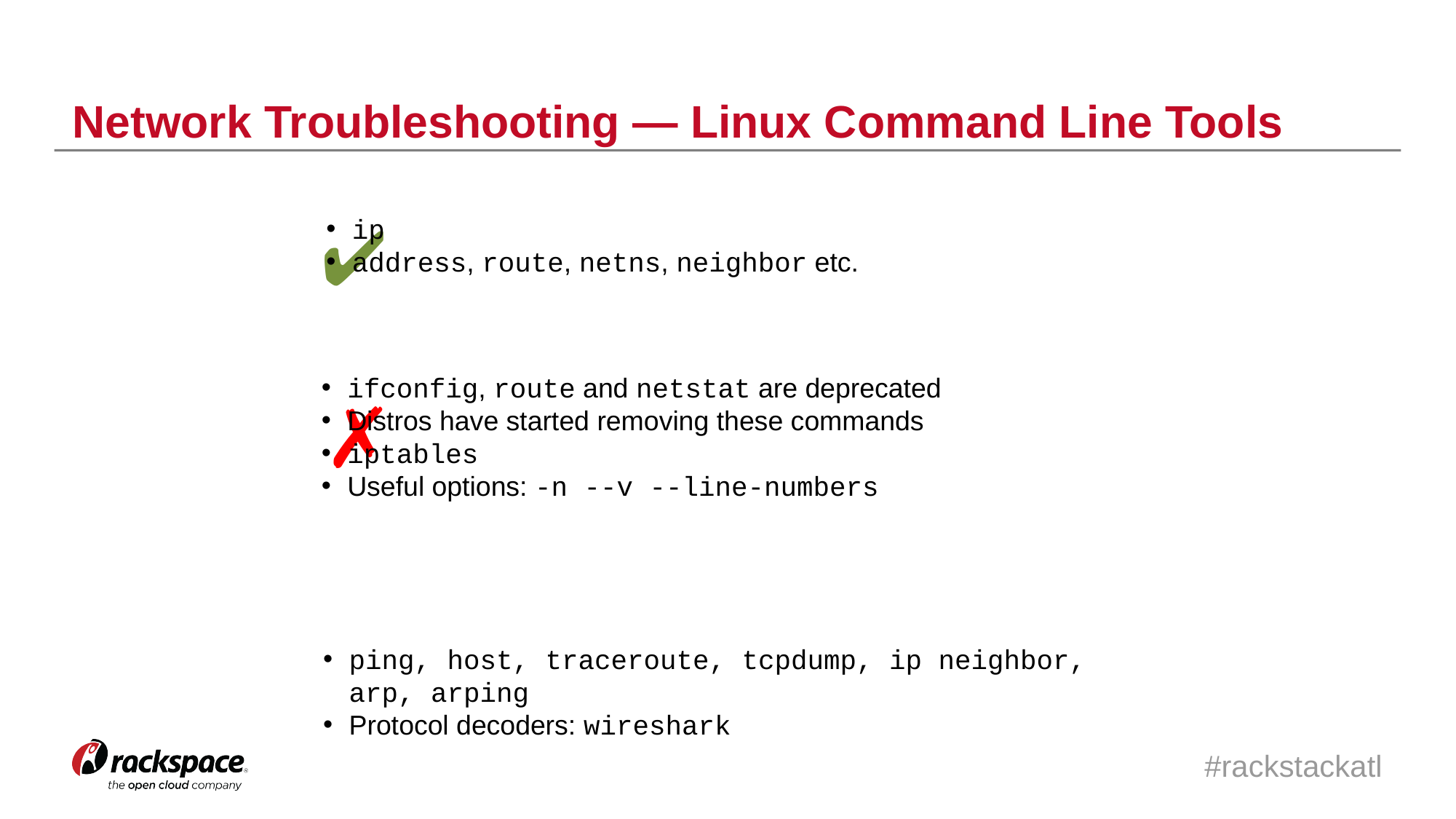

Network Troubleshooting — Linux Command Line Tools
✔
ip
address, route, netns, neighbor etc.

ifconfig, route and netstat are deprecated
Distros have started removing these commands
iptables
Useful options: -n --v --line-numbers
✗

ping, host, traceroute, tcpdump, ip neighbor, arp, arping
Protocol decoders: wireshark